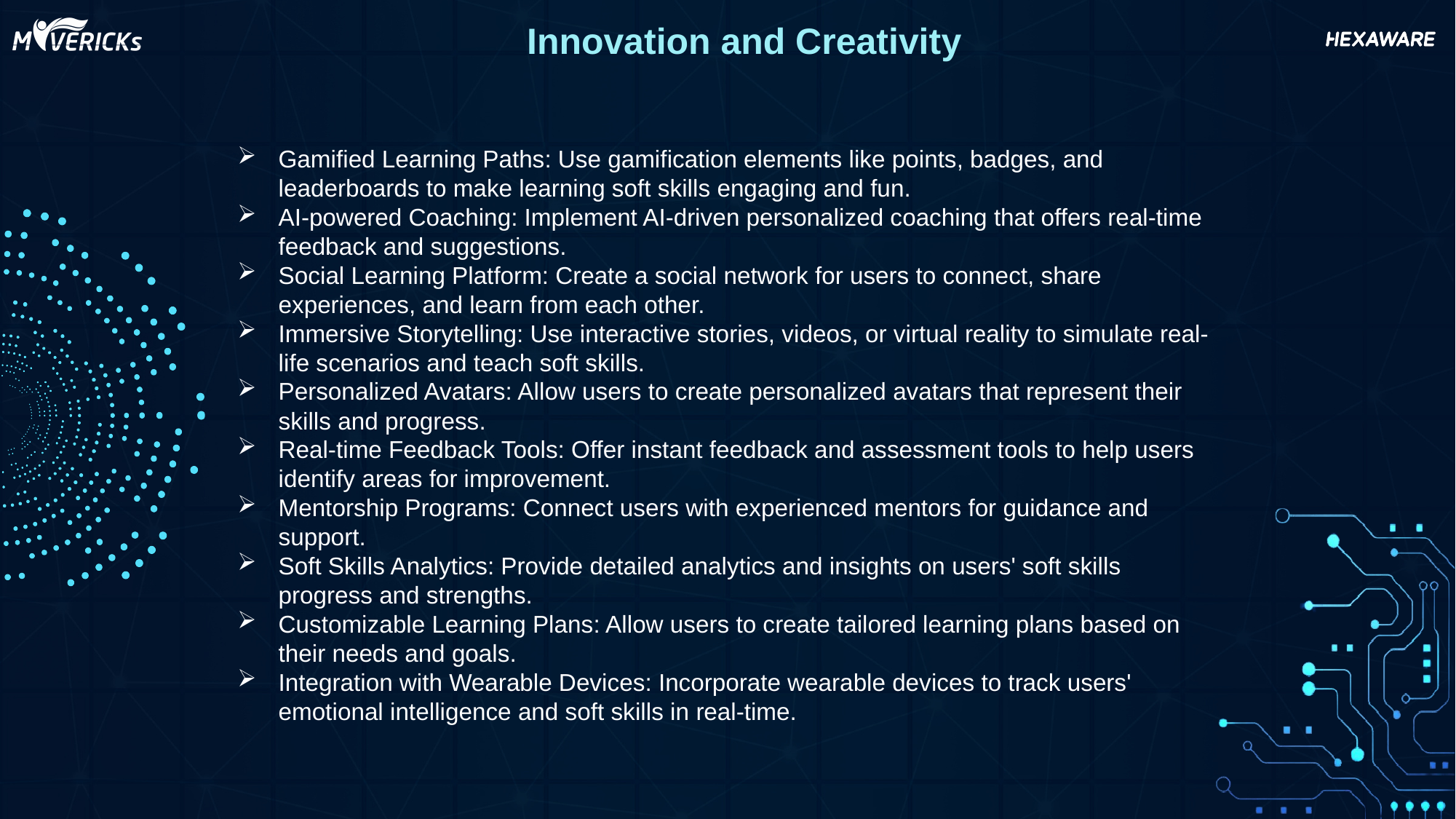

Innovation and Creativity
Gamified Learning Paths: Use gamification elements like points, badges, and leaderboards to make learning soft skills engaging and fun.
AI-powered Coaching: Implement AI-driven personalized coaching that offers real-time feedback and suggestions.
Social Learning Platform: Create a social network for users to connect, share experiences, and learn from each other.
Immersive Storytelling: Use interactive stories, videos, or virtual reality to simulate real-life scenarios and teach soft skills.
Personalized Avatars: Allow users to create personalized avatars that represent their skills and progress.
Real-time Feedback Tools: Offer instant feedback and assessment tools to help users identify areas for improvement.
Mentorship Programs: Connect users with experienced mentors for guidance and support.
Soft Skills Analytics: Provide detailed analytics and insights on users' soft skills progress and strengths.
Customizable Learning Plans: Allow users to create tailored learning plans based on their needs and goals.
Integration with Wearable Devices: Incorporate wearable devices to track users' emotional intelligence and soft skills in real-time.